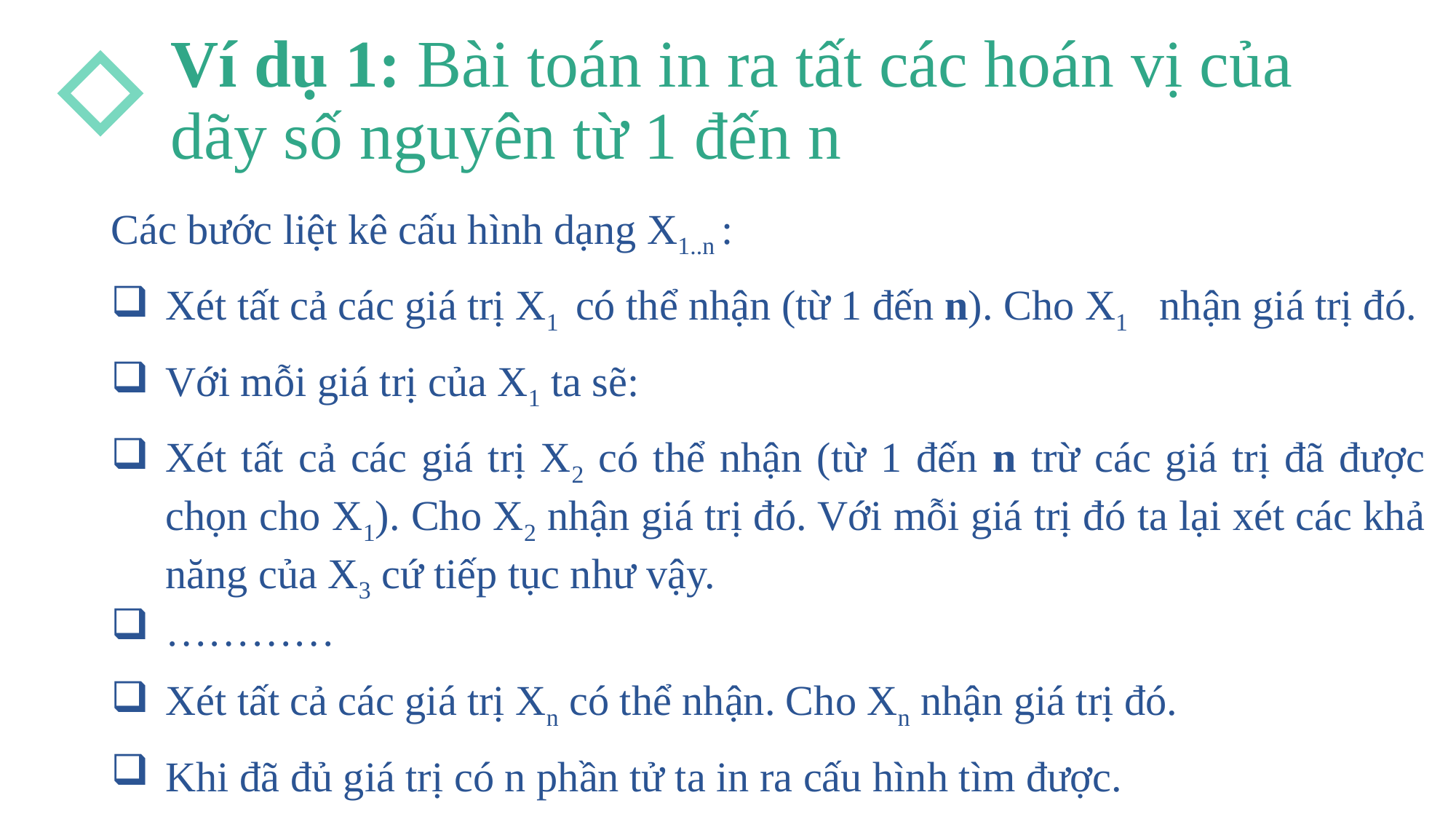

Ví dụ 1: Bài toán in ra tất các hoán vị của dãy số nguyên từ 1 đến n

Các bước liệt kê cấu hình dạng X1..n :
Xét tất cả các giá trị X1  có thể nhận (từ 1 đến n). Cho X1   nhận giá trị đó.
Với mỗi giá trị của X1 ta sẽ:
Xét tất cả các giá trị X2 có thể nhận (từ 1 đến n trừ các giá trị đã được chọn cho X1). Cho X2 nhận giá trị đó. Với mỗi giá trị đó ta lại xét các khả năng của X3 cứ tiếp tục như vậy.
…………
Xét tất cả các giá trị Xn có thể nhận. Cho Xn nhận giá trị đó.
Khi đã đủ giá trị có n phần tử ta in ra cấu hình tìm được.